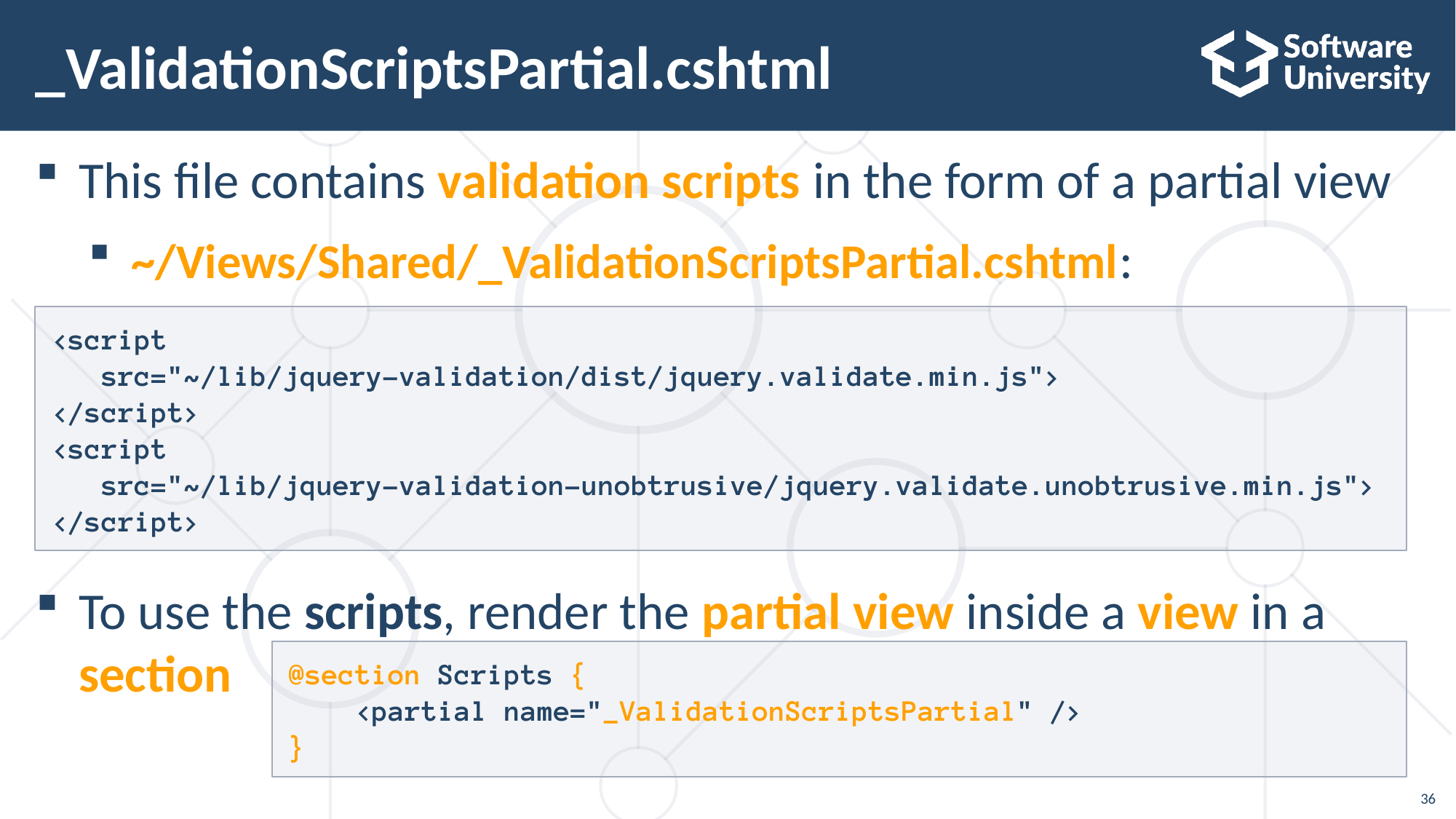

# _ValidationScriptsPartial.cshtml
This file contains validation scripts in the form of a partial view
~/Views/Shared/_ValidationScriptsPartial.cshtml:

To use the scripts, render the partial view inside a view in a section
<script
   src="~/lib/jquery-validation/dist/jquery.validate.min.js">
</script>
<script
   src="~/lib/jquery-validation-unobtrusive/jquery.validate.unobtrusive.min.js">
</script>
@section Scripts {
    <partial name="_ValidationScriptsPartial" />
}
36